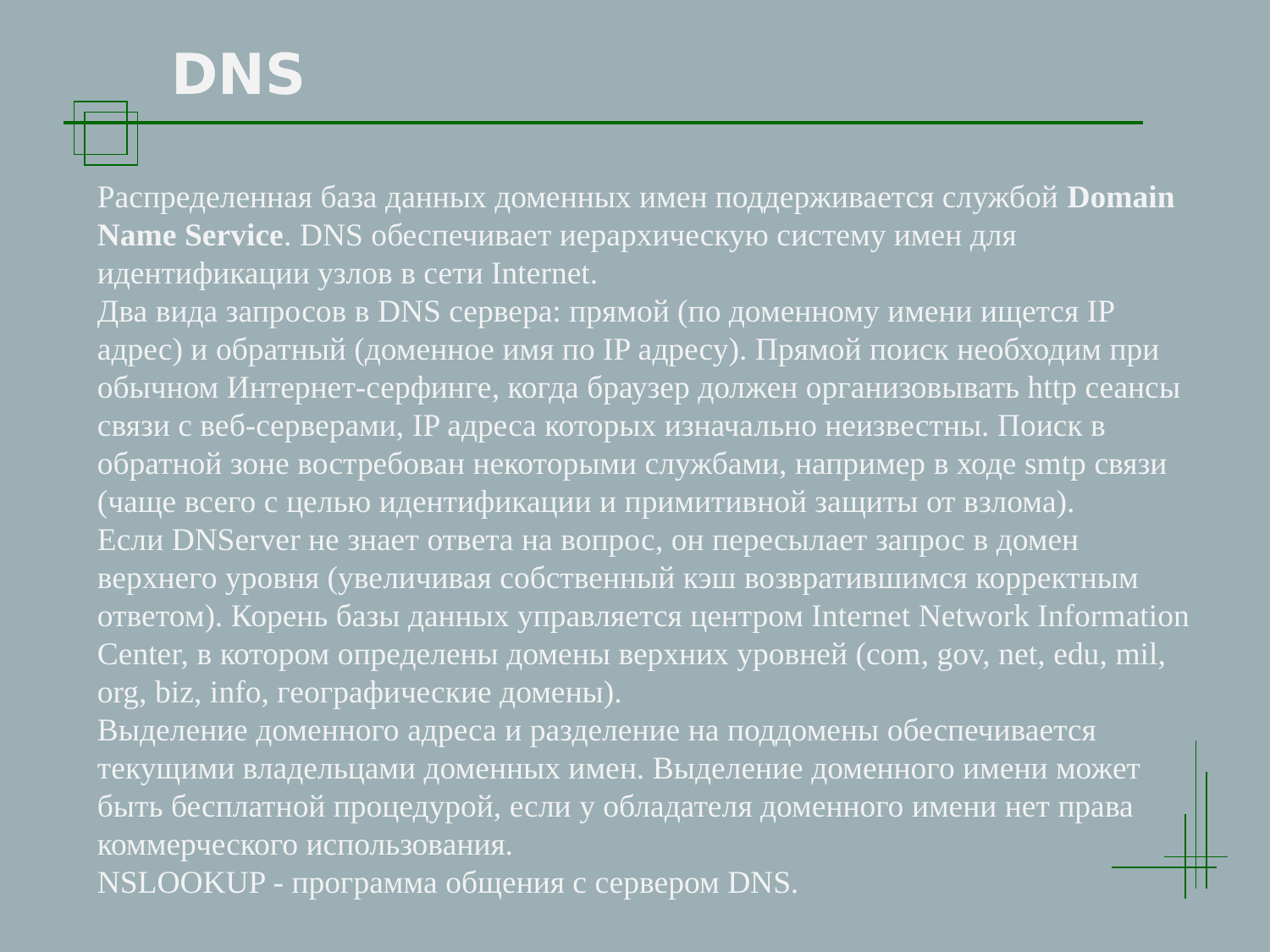

DNS

Распределенная база данных доменных имен поддерживается службой Domain Name Service. DNS обеспечивает иерархическую систему имен для идентификации узлов в сети Internet.
Два вида запросов в DNS сервера: прямой (по доменному имени ищется IP адрес) и обратный (доменное имя по IP адресу). Прямой поиск необходим при обычном Интернет-серфинге, когда браузер должен организовывать http сеансы связи с веб-серверами, IP адреса которых изначально неизвестны. Поиск в обратной зоне востребован некоторыми службами, например в ходе smtp связи (чаще всего с целью идентификации и примитивной защиты от взлома).
Если DNServer не знает ответа на вопрос, он пересылает запрос в домен верхнего уровня (увеличивая собственный кэш возвратившимся корректным ответом). Корень базы данных управляется центром Internet Network Information Center, в котором определены домены верхних уровней (com, gov, net, edu, mil, org, biz, info, географические домены).
Выделение доменного адреса и разделение на поддомены обеспечивается текущими владельцами доменных имен. Выделение доменного имени может быть бесплатной процедурой, если у обладателя доменного имени нет права коммерческого использования.
NSLOOKUP - программа общения с сервером DNS.